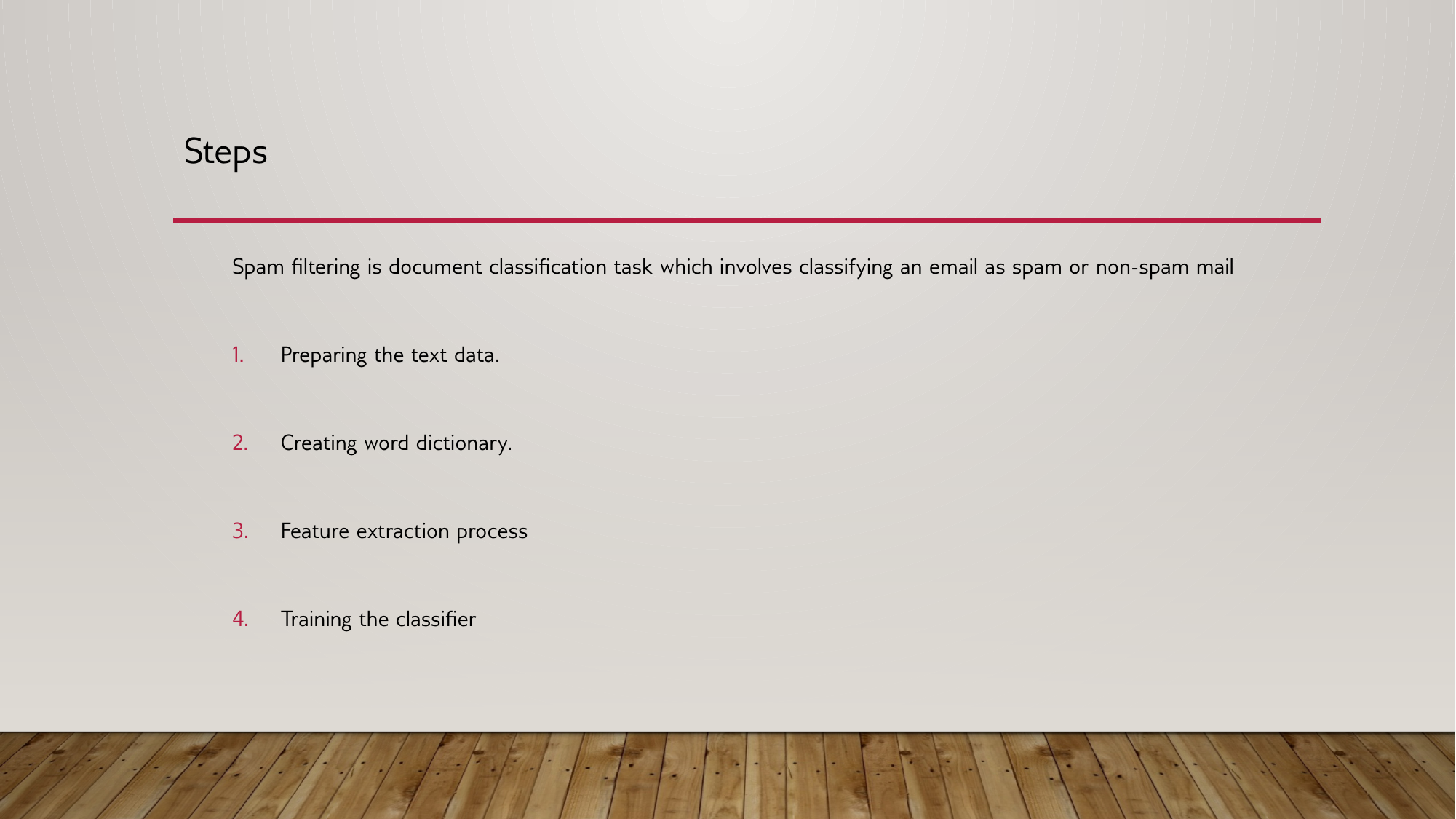

# Steps
Spam filtering is document classification task which involves classifying an email as spam or non-spam mail

Preparing the text data.

Creating word dictionary.

Feature extraction process

Training the classifier